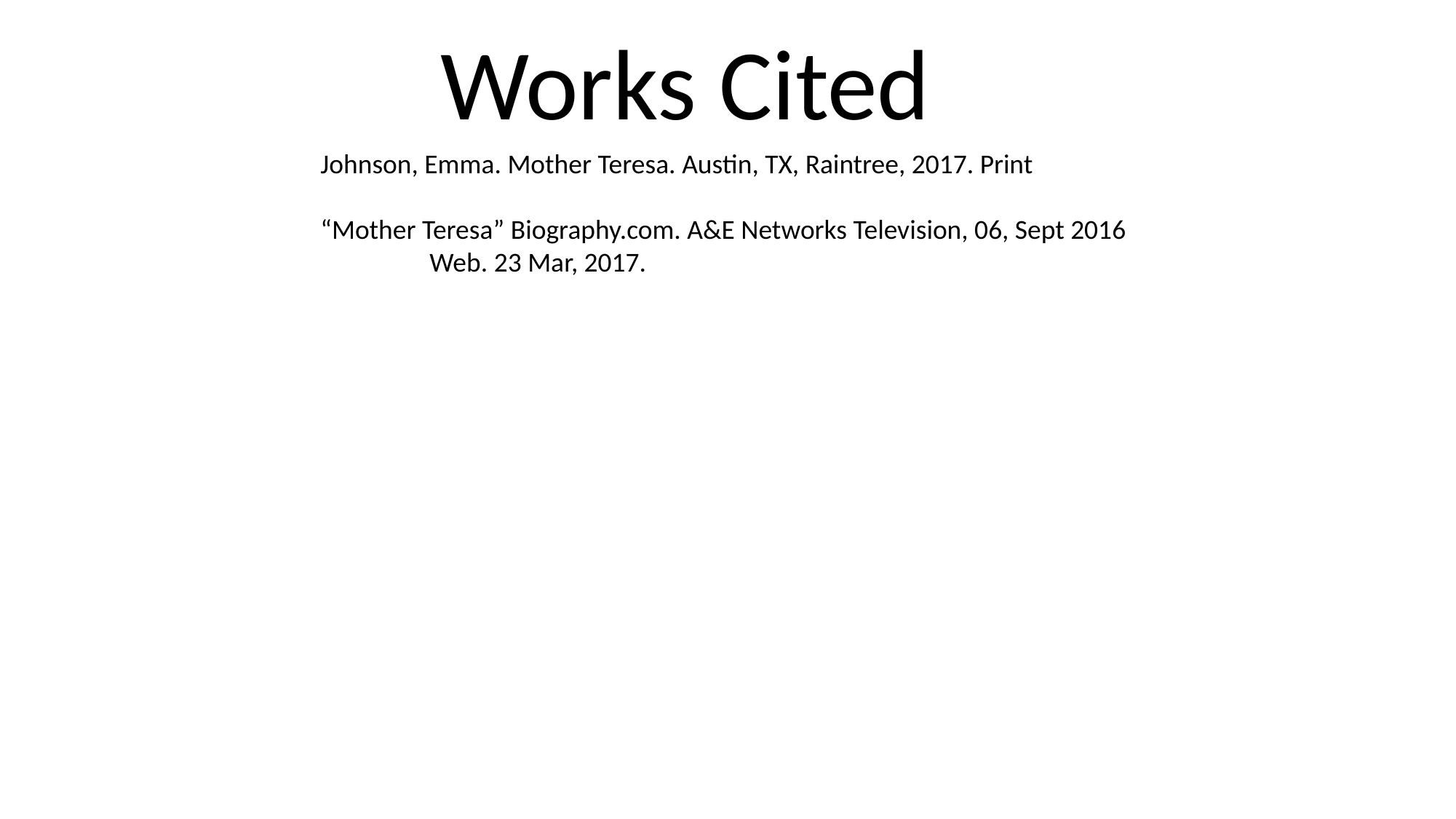

Works Cited

Johnson, Emma. Mother Teresa. Austin, TX, Raintree, 2017. Print

“Mother Teresa” Biography.com. A&E Networks Television, 06, Sept 2016
	Web. 23 Mar, 2017.